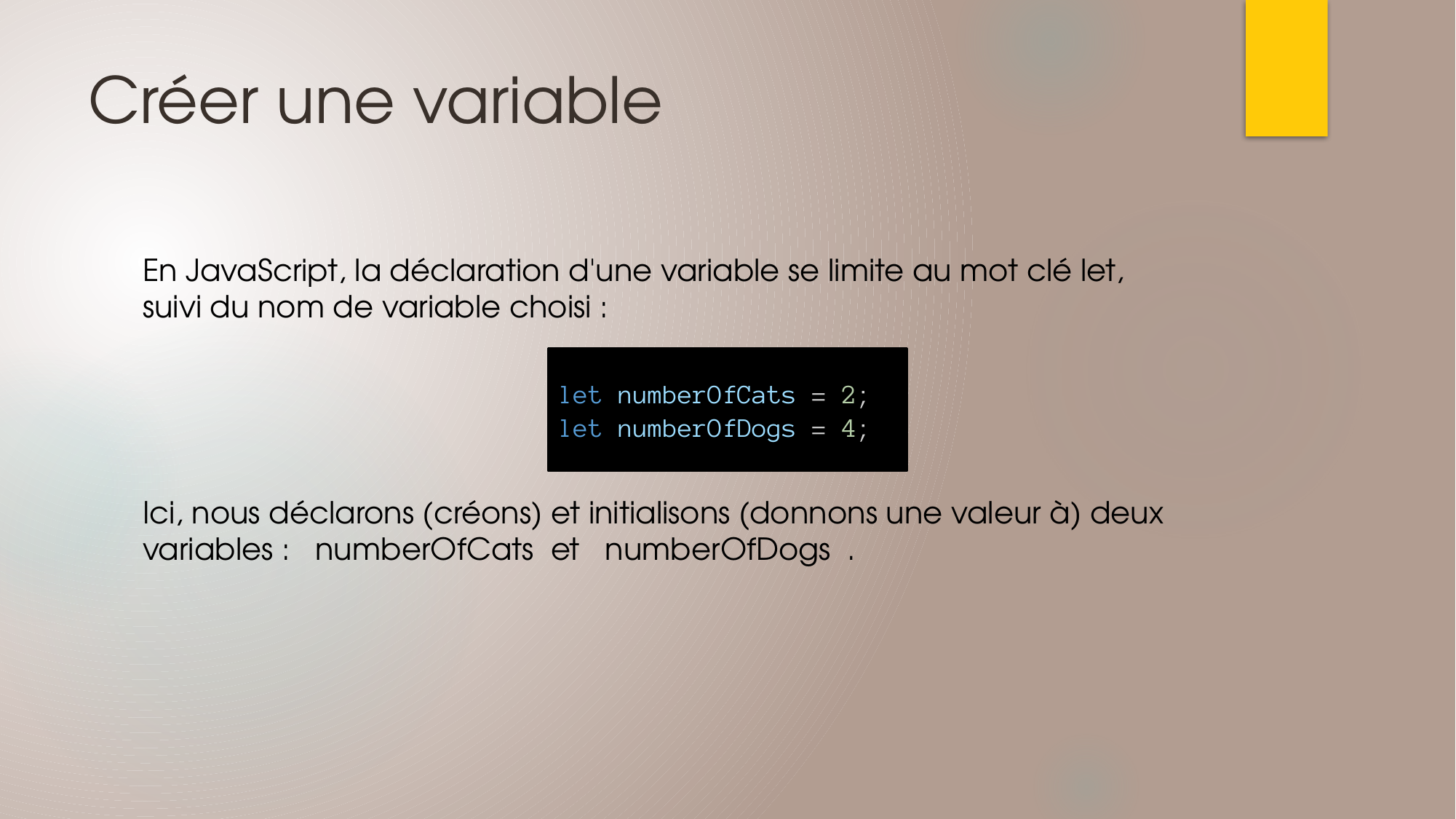

# Créer une variable
En JavaScript, la déclaration d'une variable se limite au mot clé let, suivi du nom de variable choisi :

Ici, nous déclarons (créons) et initialisons (donnons une valeur à) deux variables :   numberOfCats  et   numberOfDogs  .
let numberOfCats = 2;
let numberOfDogs = 4;